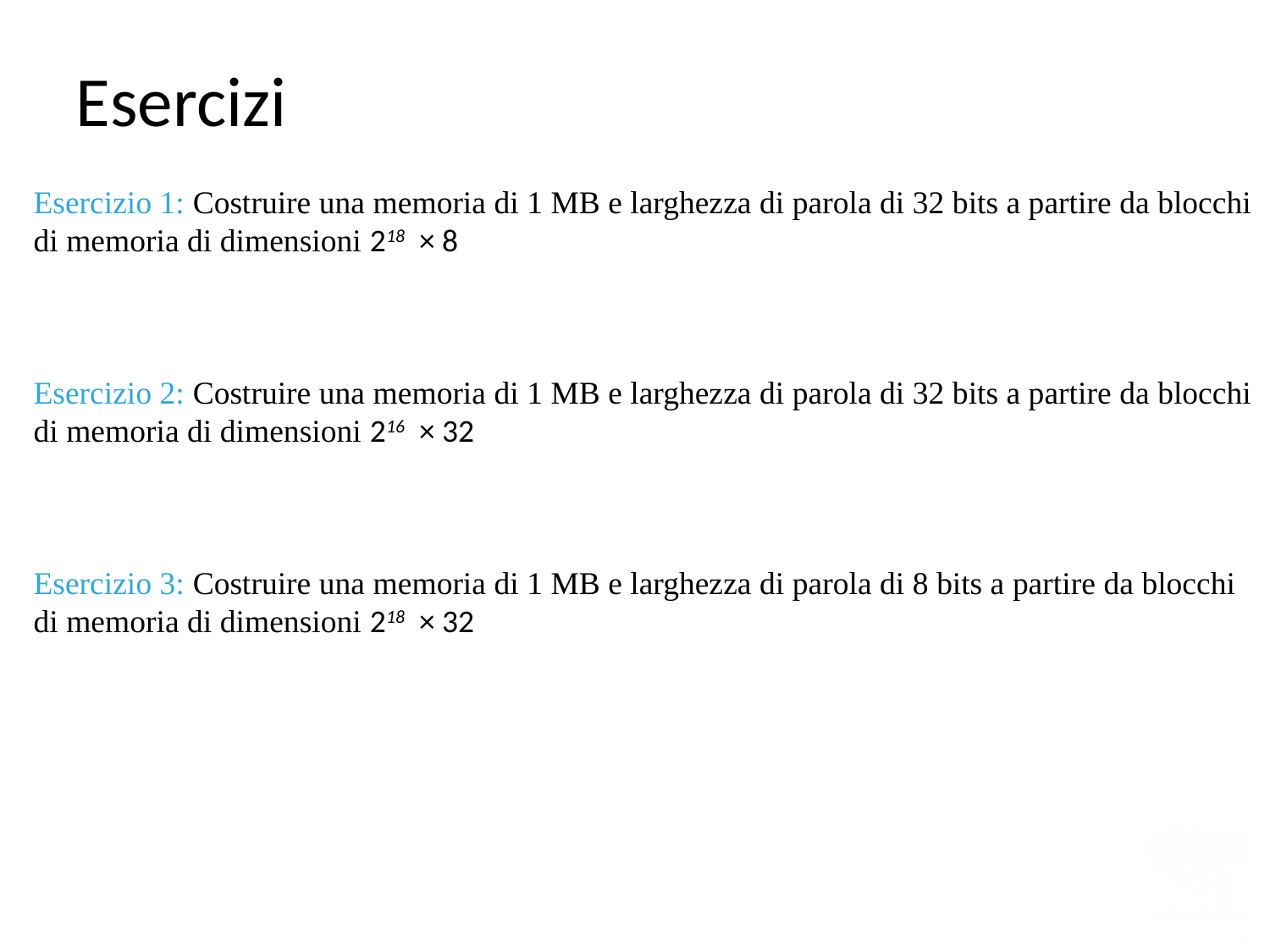

Esercizi

Esercizio 1: Costruire una memoria di 1 MB e larghezza di parola di 32 bits a partire da blocchi di memoria di dimensioni 218  × 8

Esercizio 2: Costruire una memoria di 1 MB e larghezza di parola di 32 bits a partire da blocchi di memoria di dimensioni 216  × 32

Esercizio 3: Costruire una memoria di 1 MB e larghezza di parola di 8 bits a partire da blocchi di memoria di dimensioni 218  × 32